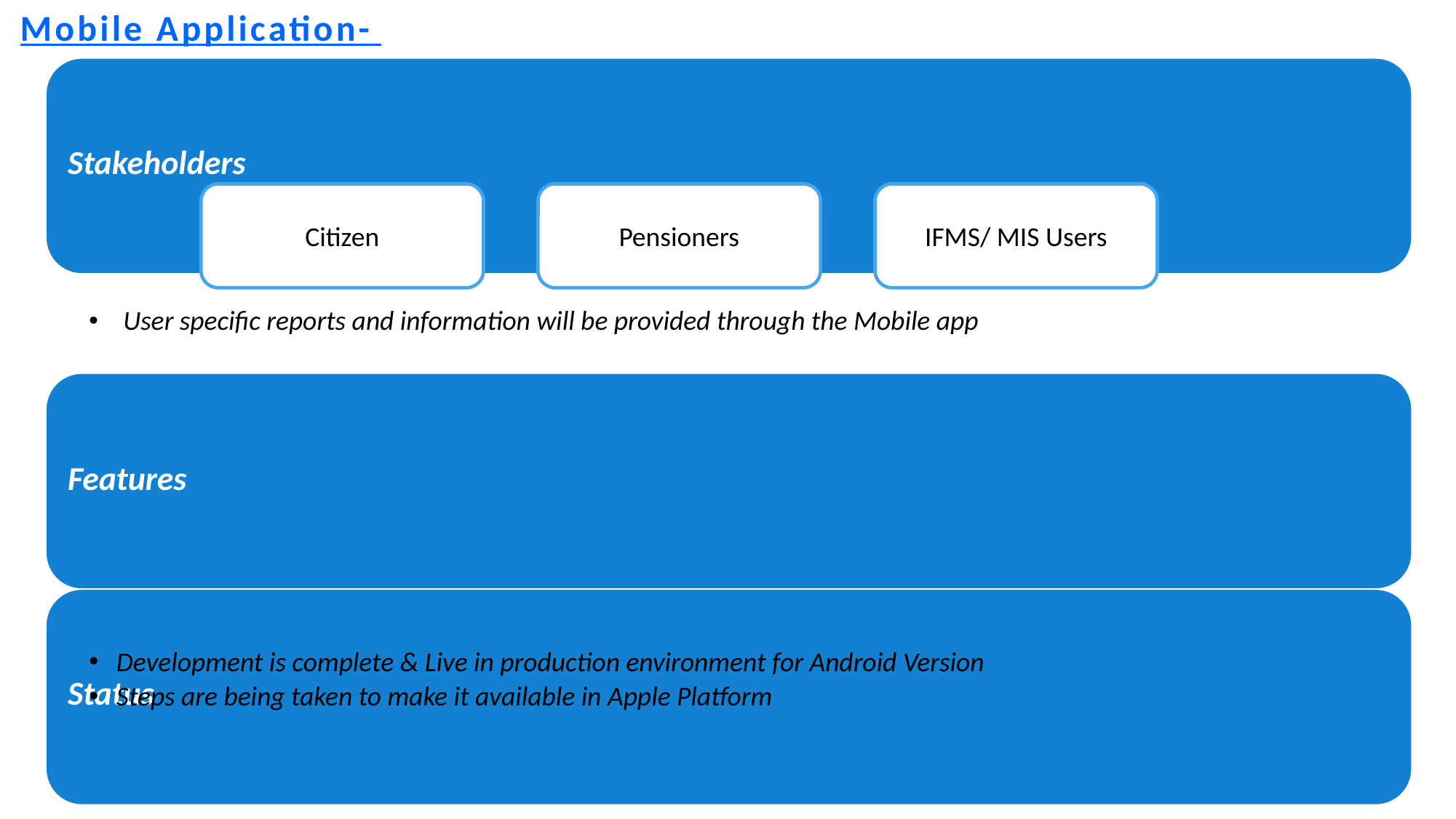

# Mobile Application-
Stakeholders
Features
User specific reports and information will be provided through the Mobile app
Status
Citizen
Pensioners
IFMS/ MIS Users
Development is complete & Live in production environment for Android Version
Steps are being taken to make it available in Apple Platform